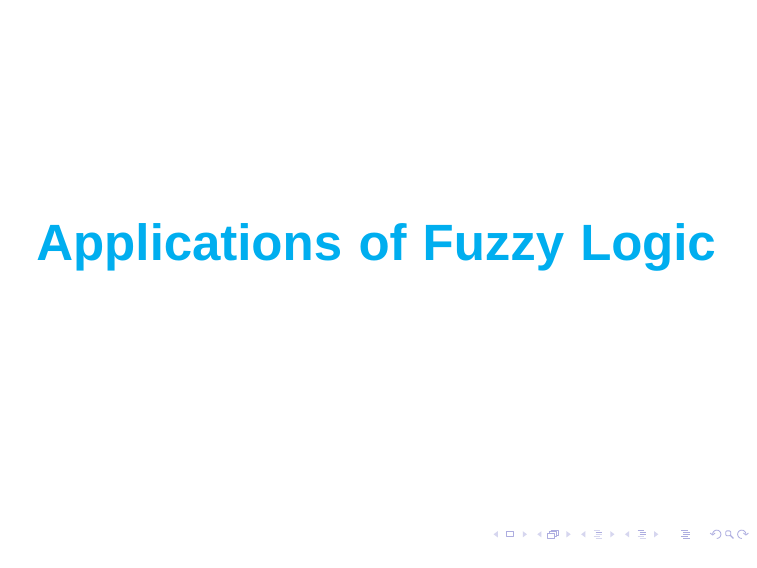

# Applications of Fuzzy Logic
Debasis Samanta (IIT Kharagpur)
Soft Computing Applications
23.01.2016
2 / 34